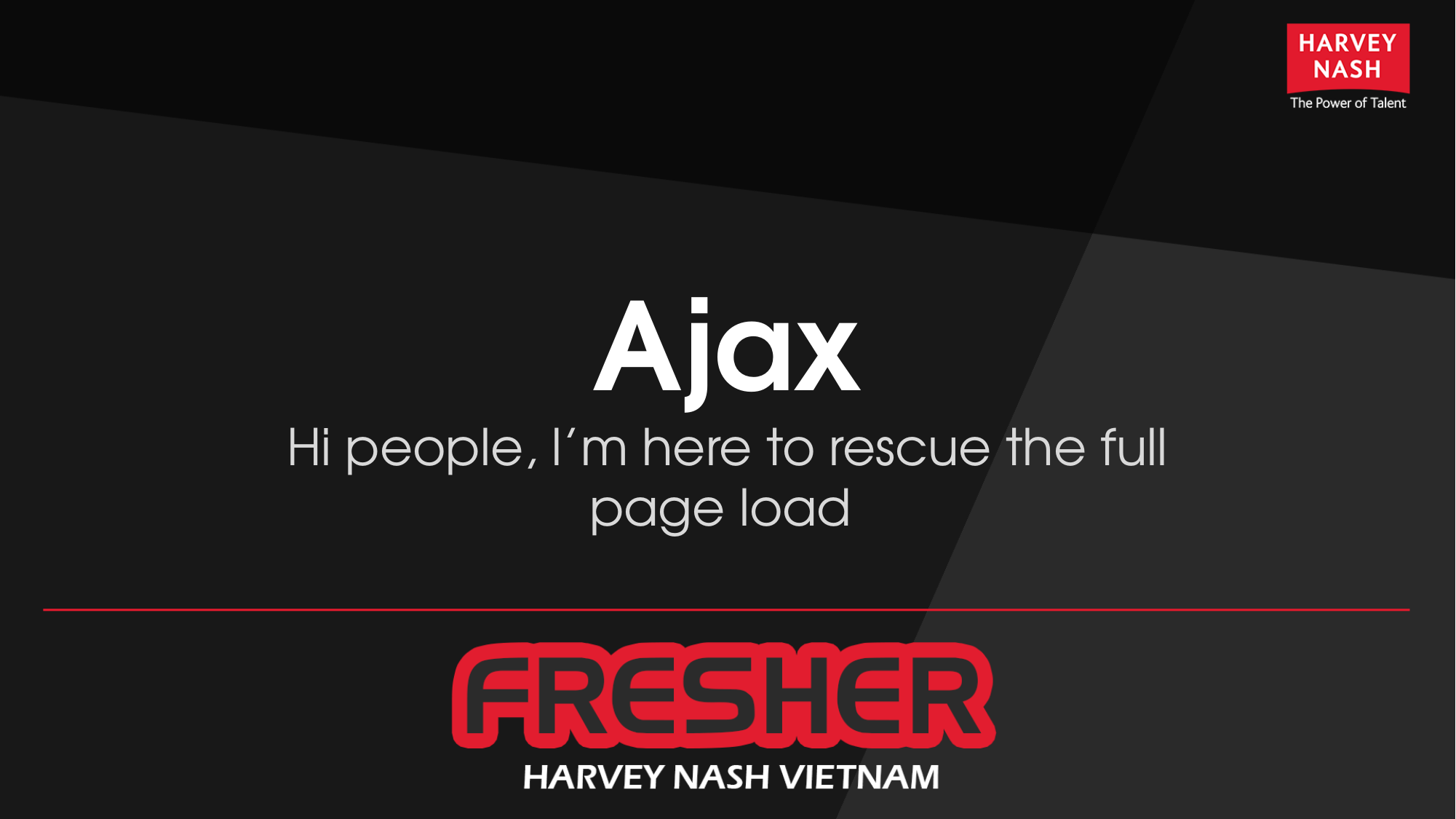

# Ajax
Hi people, I’m here to rescue the full page load